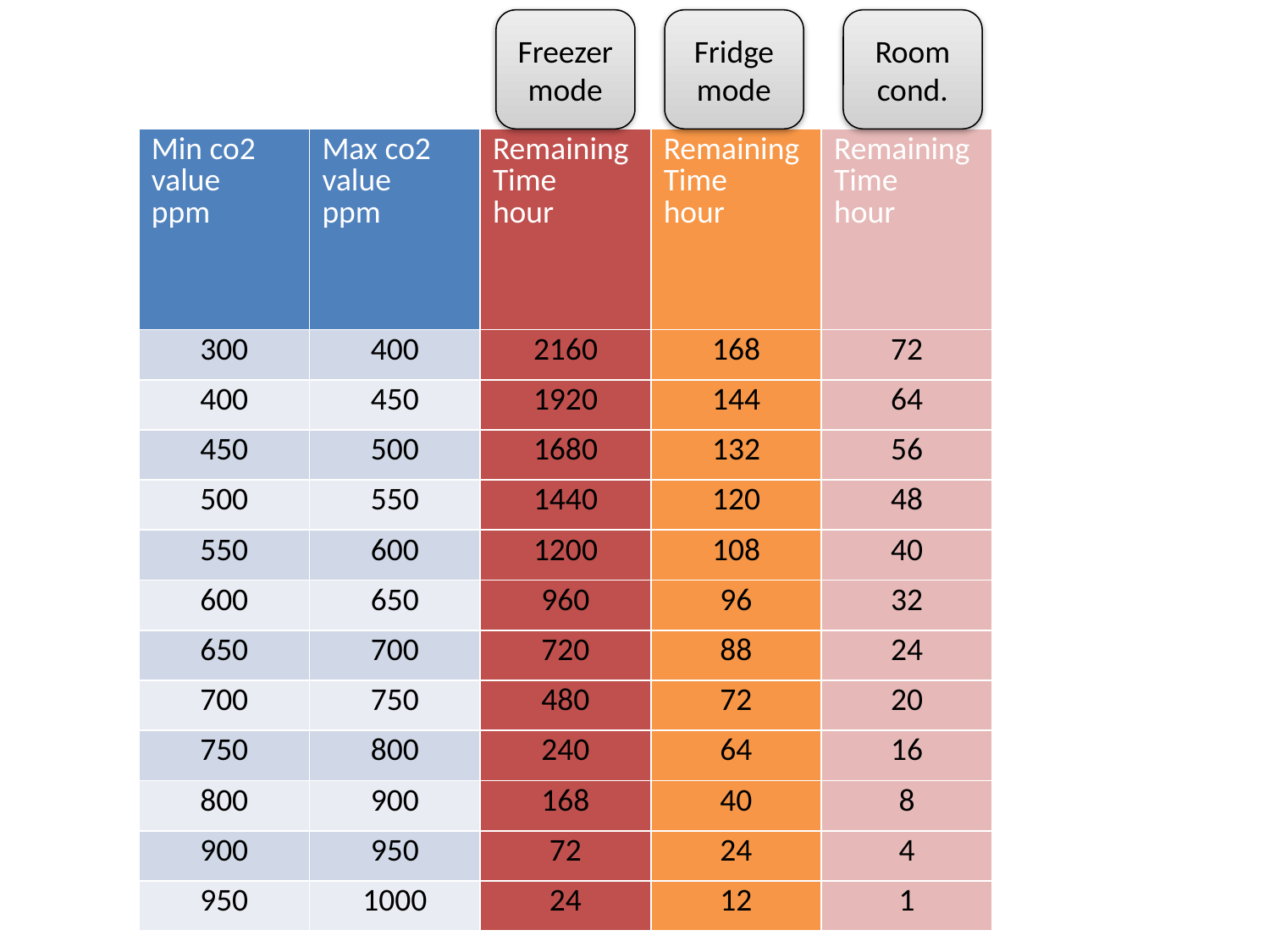

Freezer mode
Fridge mode
Room cond.
| Min co2 value ppm | Max co2 value ppm | Remaining Time hour | Remaining Time hour | Remaining Time hour |
| --- | --- | --- | --- | --- |
| 300 | 400 | 2160 | 168 | 72 |
| 400 | 450 | 1920 | 144 | 64 |
| 450 | 500 | 1680 | 132 | 56 |
| 500 | 550 | 1440 | 120 | 48 |
| 550 | 600 | 1200 | 108 | 40 |
| 600 | 650 | 960 | 96 | 32 |
| 650 | 700 | 720 | 88 | 24 |
| 700 | 750 | 480 | 72 | 20 |
| 750 | 800 | 240 | 64 | 16 |
| 800 | 900 | 168 | 40 | 8 |
| 900 | 950 | 72 | 24 | 4 |
| 950 | 1000 | 24 | 12 | 1 |